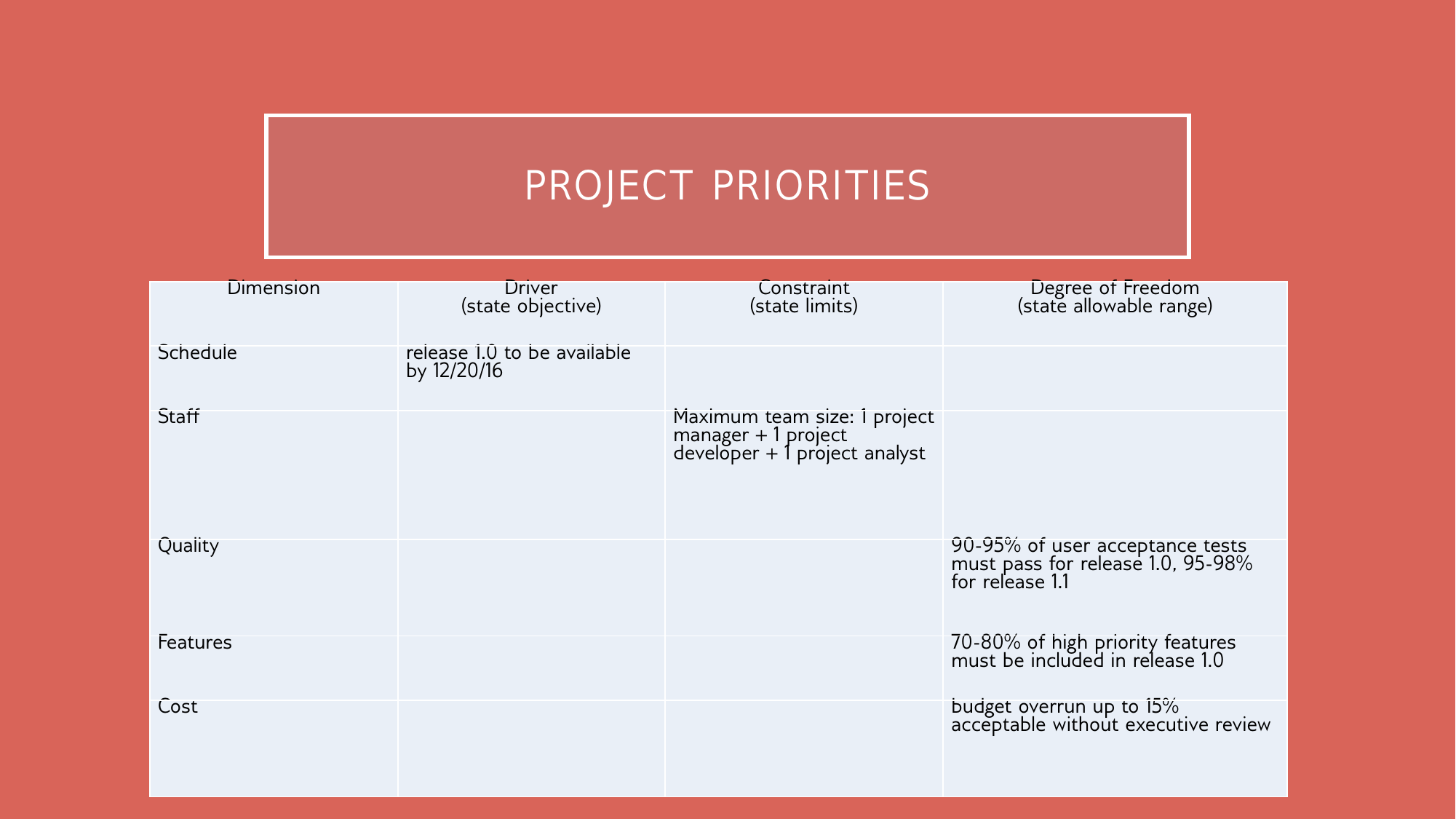

Project Priorities

# Project priorities
| Dimension | Driver (state objective) | Constraint (state limits) | Degree of Freedom (state allowable range) |
| --- | --- | --- | --- |
| Schedule | release 1.0 to be available by 12/20/16 |  |  |
| Staff |  | Maximum team size: 1 project manager + 1 project developer + 1 project analyst |  |
| Quality |  |  | 90-95% of user acceptance tests must pass for release 1.0, 95-98% for release 1.1 |
| Features |  |  | 70-80% of high priority features must be included in release 1.0 |
| Cost |  |  | budget overrun up to 15% acceptable without executive review |